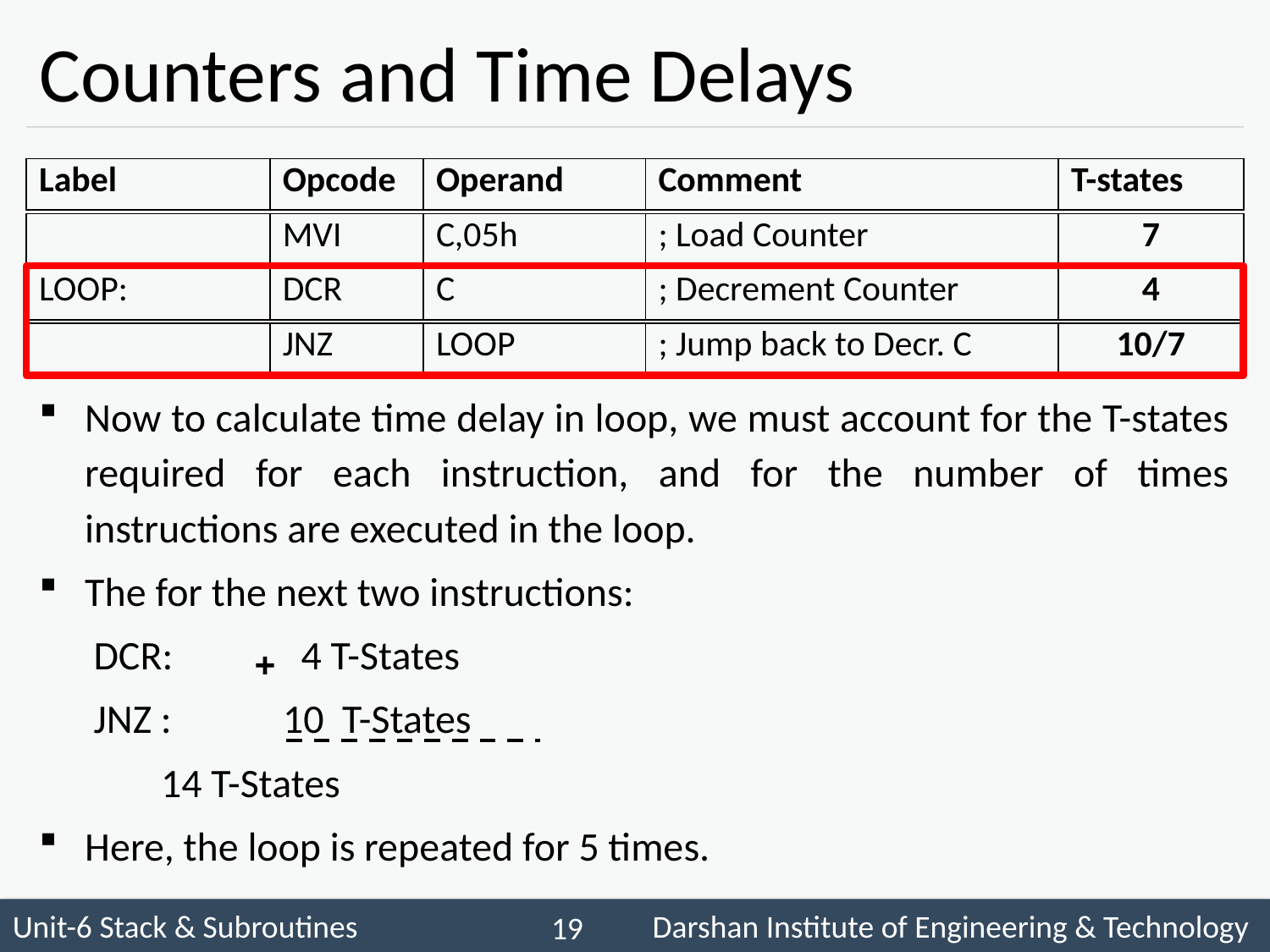

# Counters and Time Delays
| Label | Opcode | Operand | Comment | T-states |
| --- | --- | --- | --- | --- |
|  | MVI | C,05h | ; Load Counter | 7 |
| --- | --- | --- | --- | --- |

| LOOP: | DCR | C | ; Decrement Counter | 4 |
| --- | --- | --- | --- | --- |
|  | JNZ | LOOP | ; Jump back to Decr. C | 10/7 |
| --- | --- | --- | --- | --- |
Now to calculate time delay in loop, we must account for the T-states required for each instruction, and for the number of times instructions are executed in the loop.
The for the next two instructions:
      DCR:	  4 T-States
      JNZ : 	10  T-States
		14 T-States
Here, the loop is repeated for 5 times.
+
  19